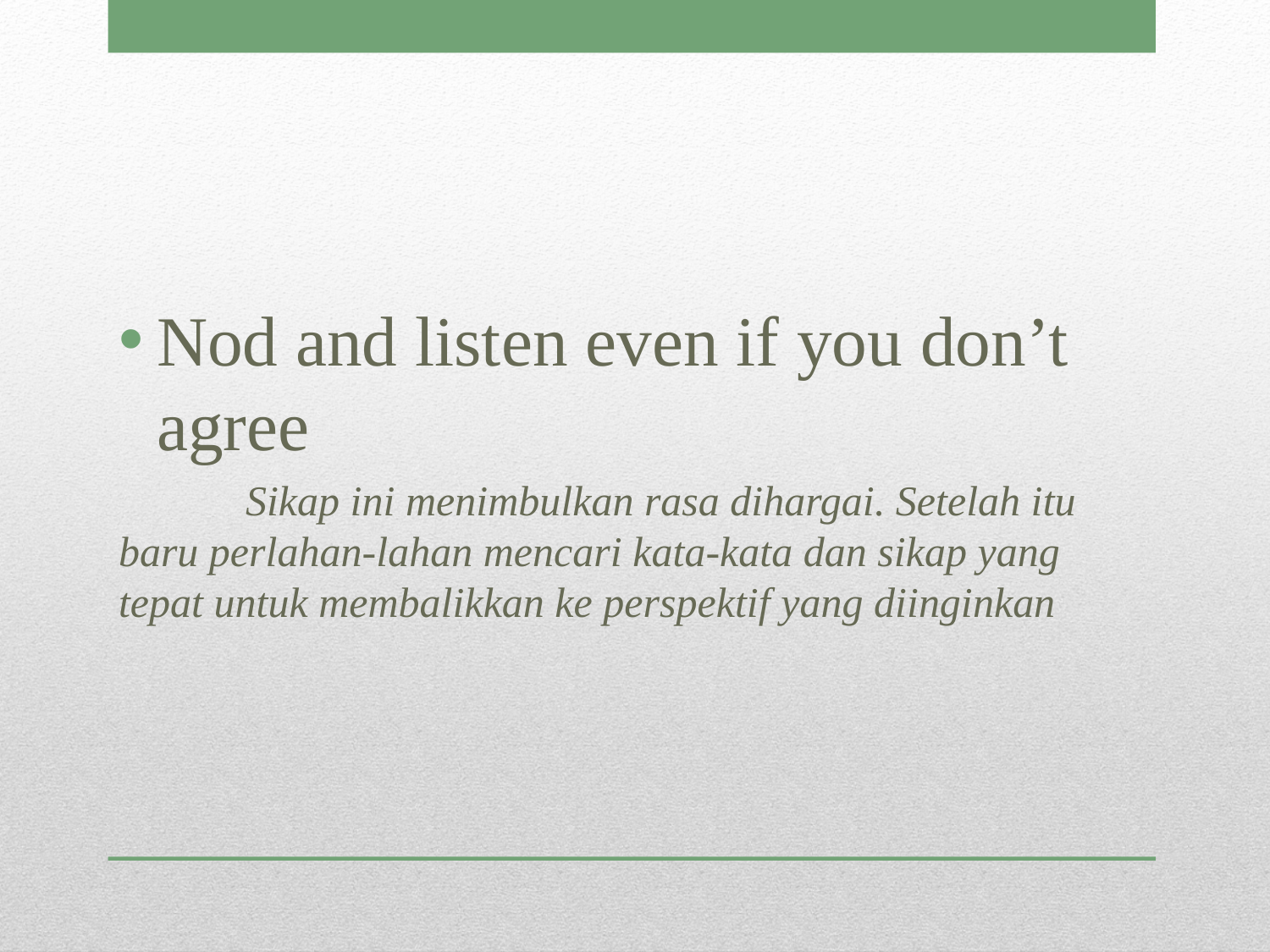

Nod and listen even if you don’t agree
	Sikap ini menimbulkan rasa dihargai. Setelah itu baru perlahan-lahan mencari kata-kata dan sikap yang tepat untuk membalikkan ke perspektif yang diinginkan
#